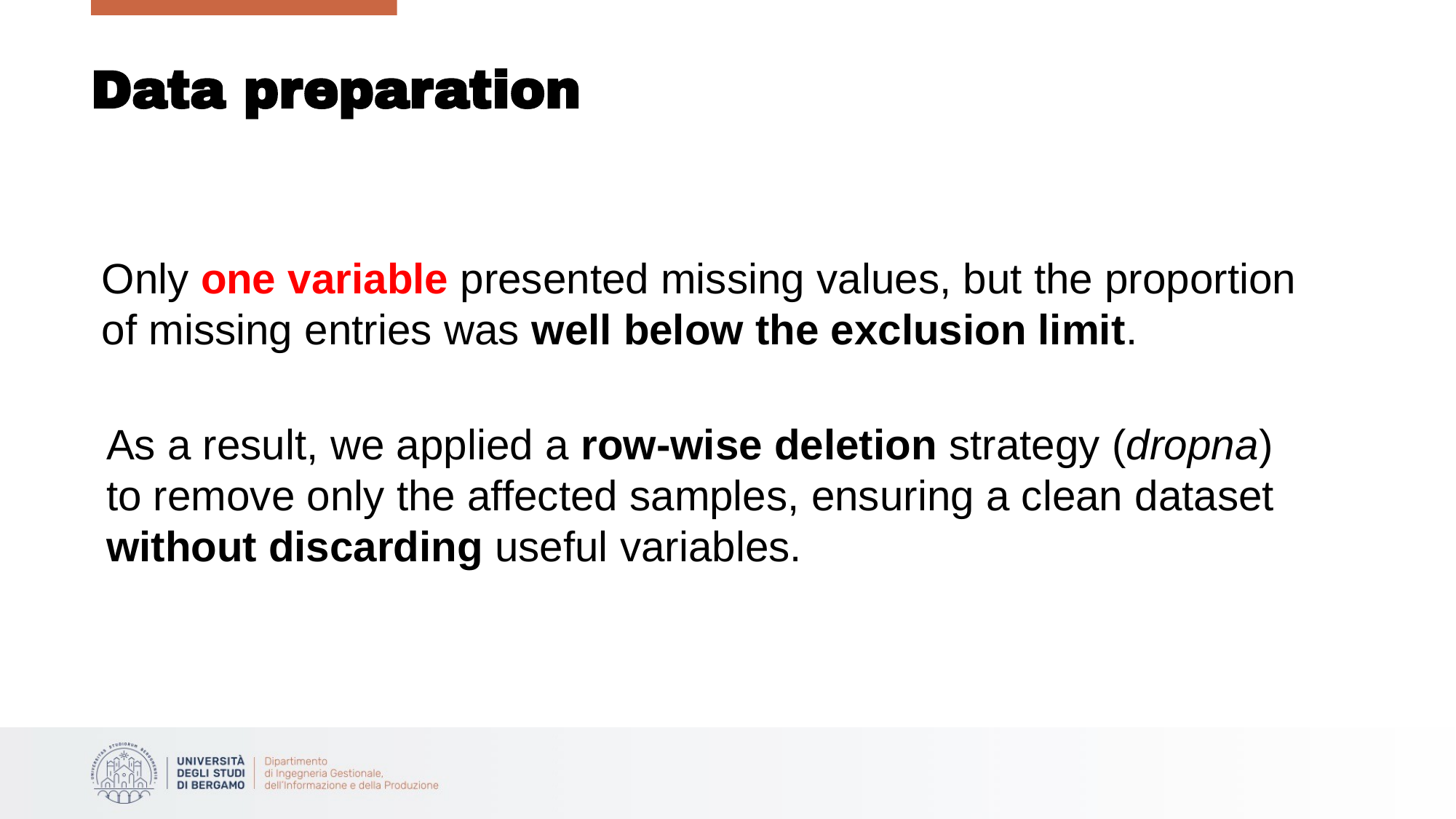

# Data preparation
Only one variable presented missing values, but the proportion of missing entries was well below the exclusion limit.
As a result, we applied a row-wise deletion strategy (dropna) to remove only the affected samples, ensuring a clean dataset without discarding useful variables.